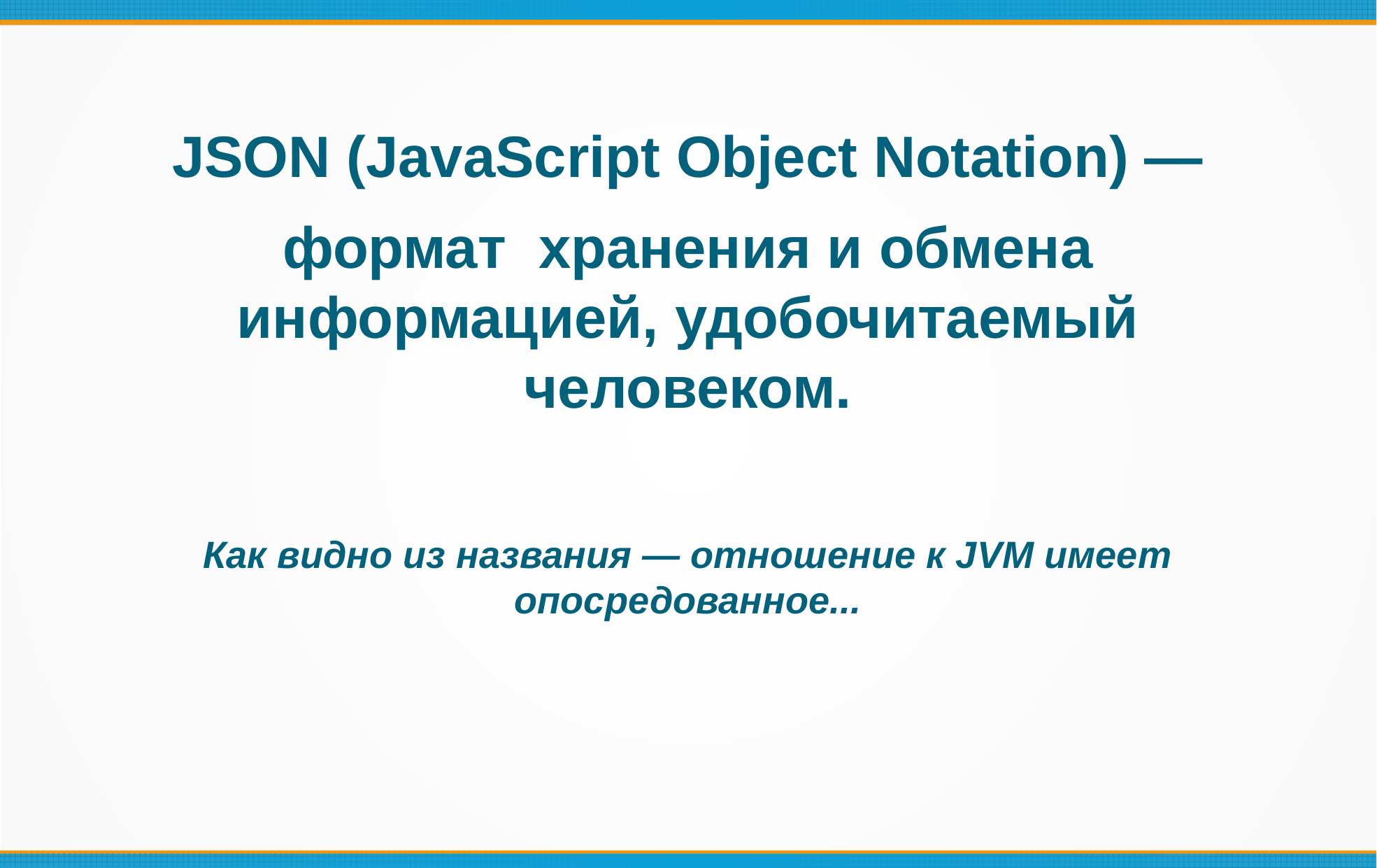

JSON (JavaScript Object Notation) —
формат  хранения и обмена информацией, удобочитаемый человеком.

Как видно из названия — отношение к JVM имеет опосредованное...